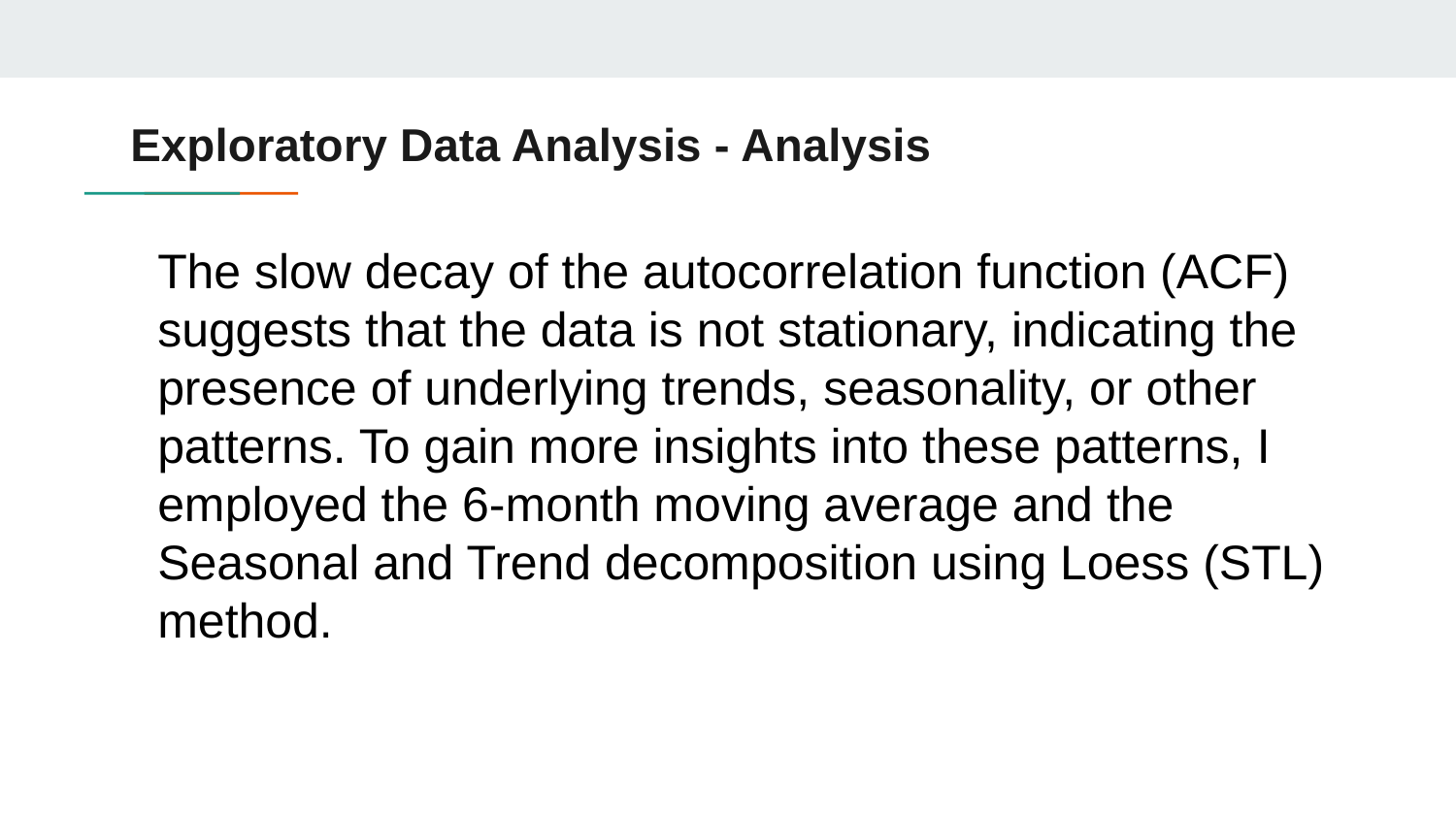

# Exploratory Data Analysis - Analysis
The slow decay of the autocorrelation function (ACF) suggests that the data is not stationary, indicating the presence of underlying trends, seasonality, or other patterns. To gain more insights into these patterns, I employed the 6-month moving average and the Seasonal and Trend decomposition using Loess (STL) method.